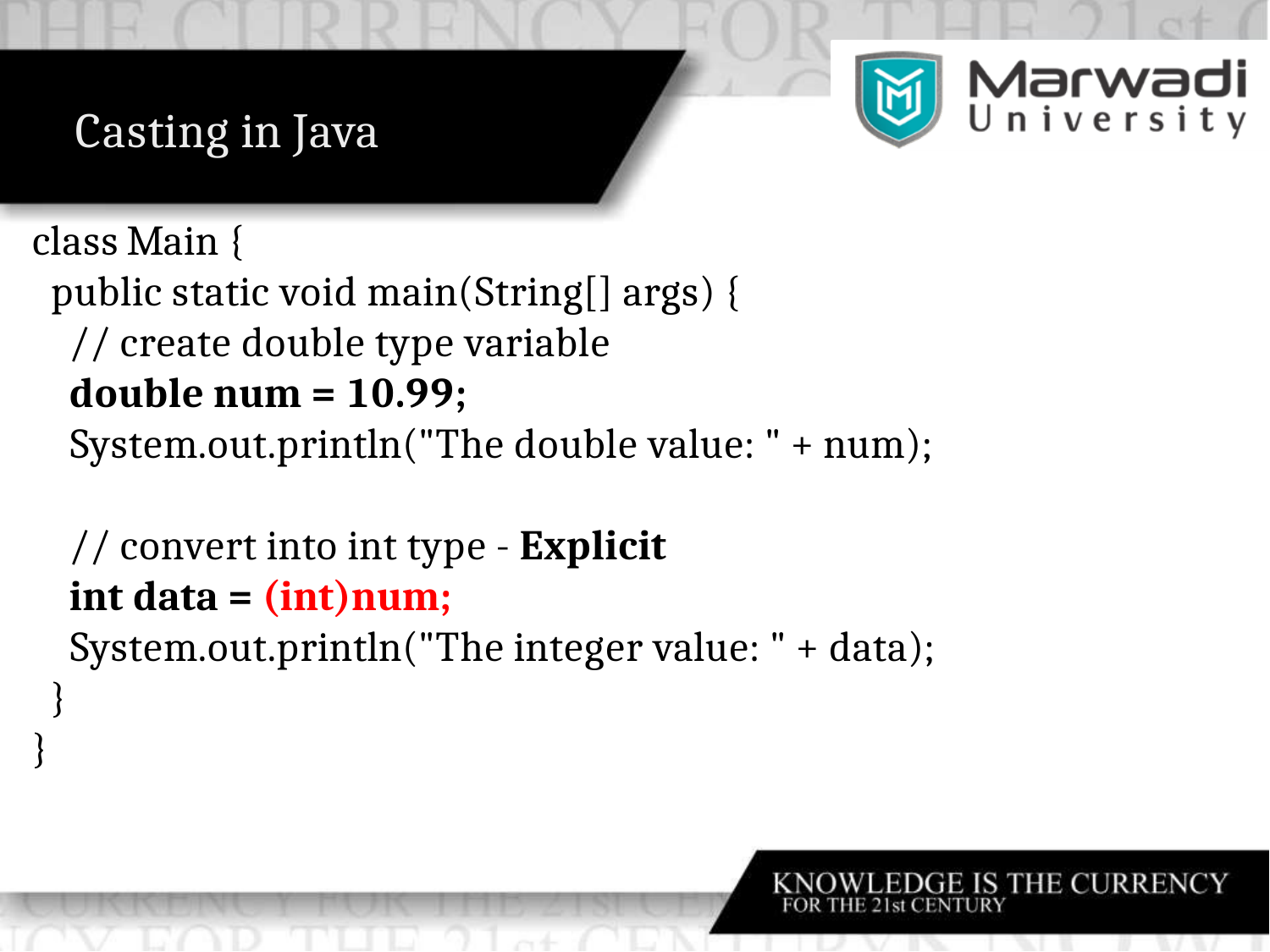

Casting in Java
class Main {
  public static void main(String[] args) {
    // create double type variable
    double num = 10.99;
    System.out.println("The double value: " + num);

    // convert into int type - Explicit
    int data = (int)num;
    System.out.println("The integer value: " + data);
  }
}